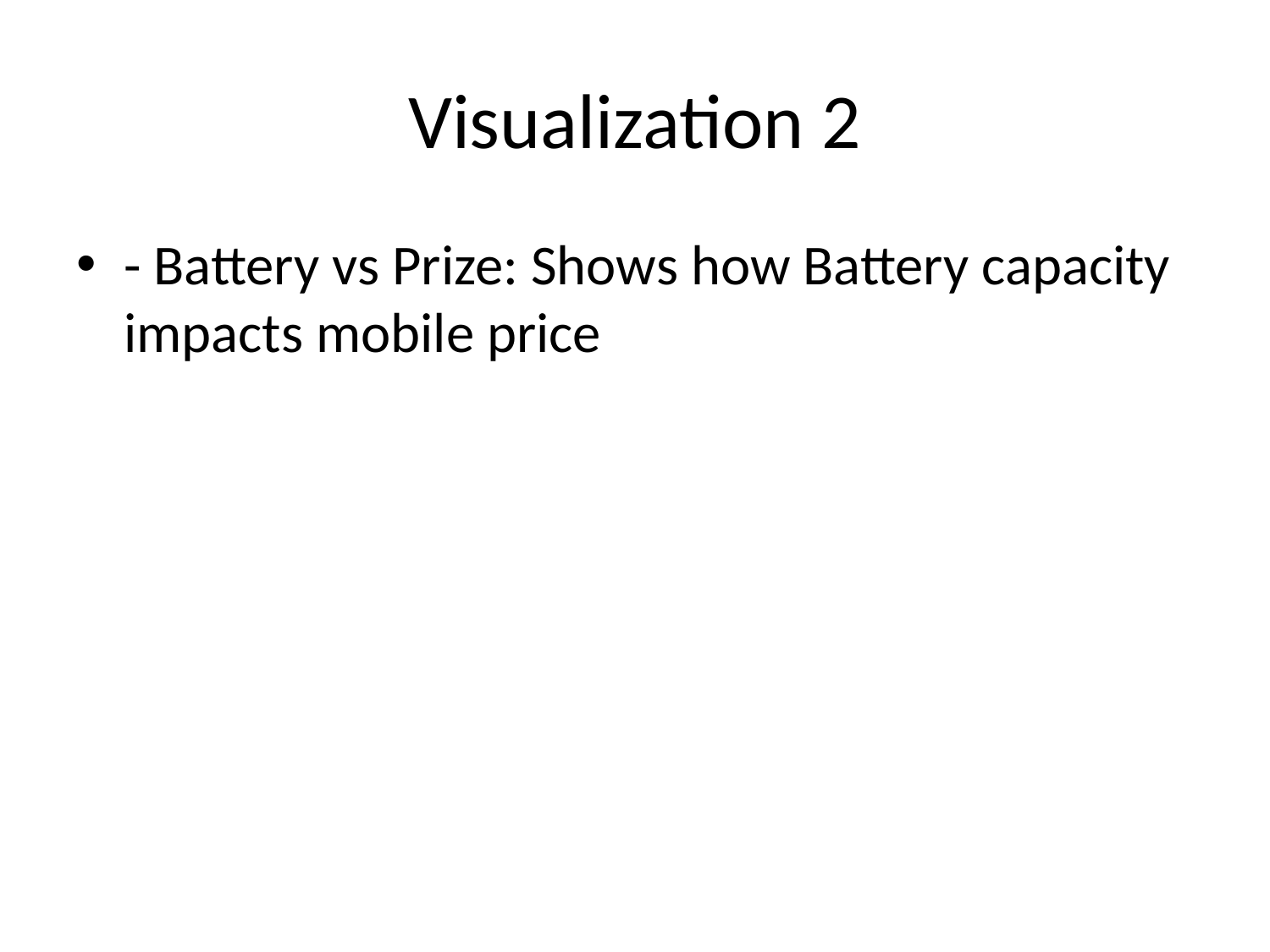

# Visualization 2
- Battery vs Prize: Shows how Battery capacity impacts mobile price